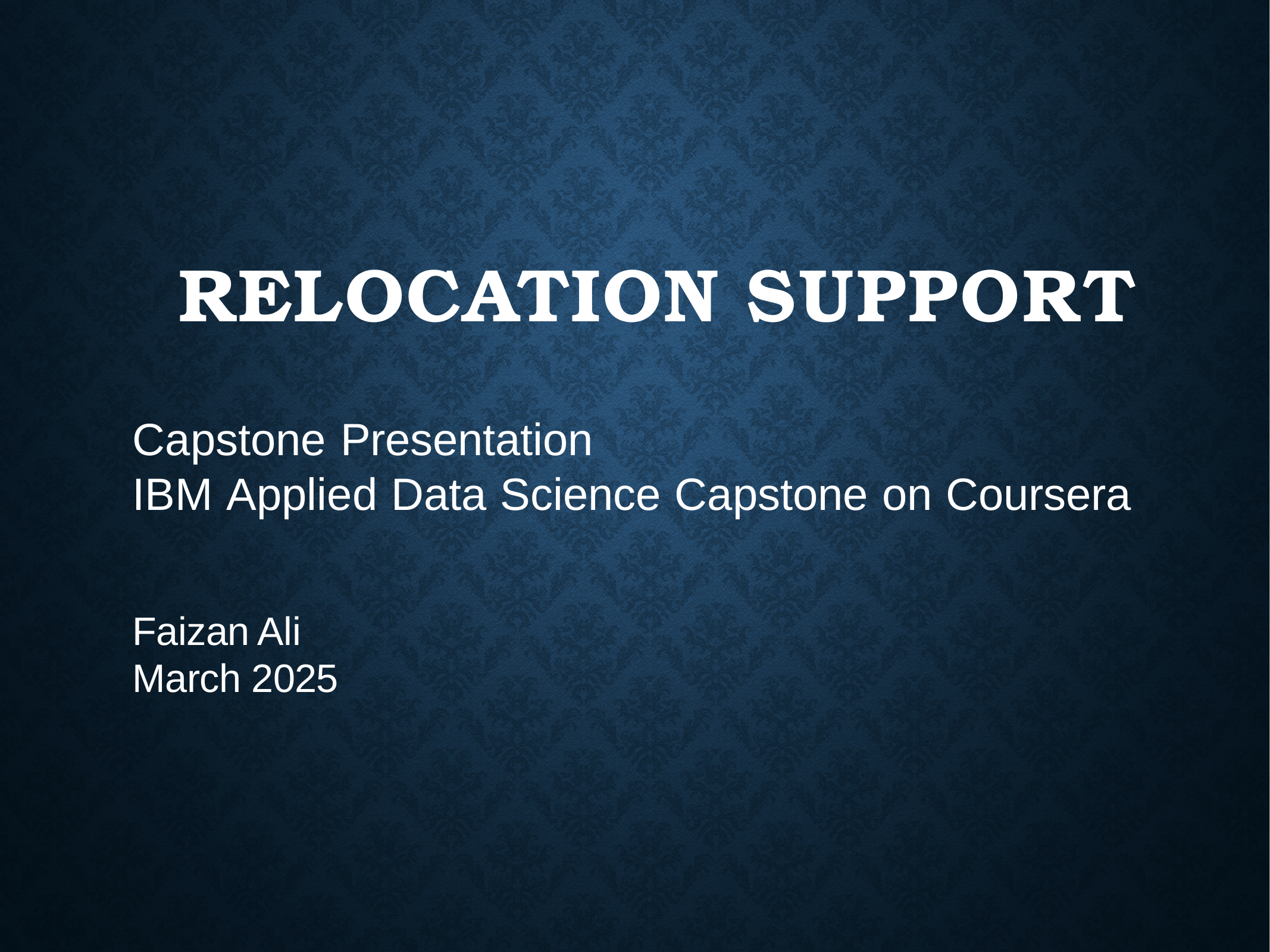

# Relocation Support
Capstone Presentation
IBM Applied Data Science Capstone on Coursera

Faizan Ali March 2025